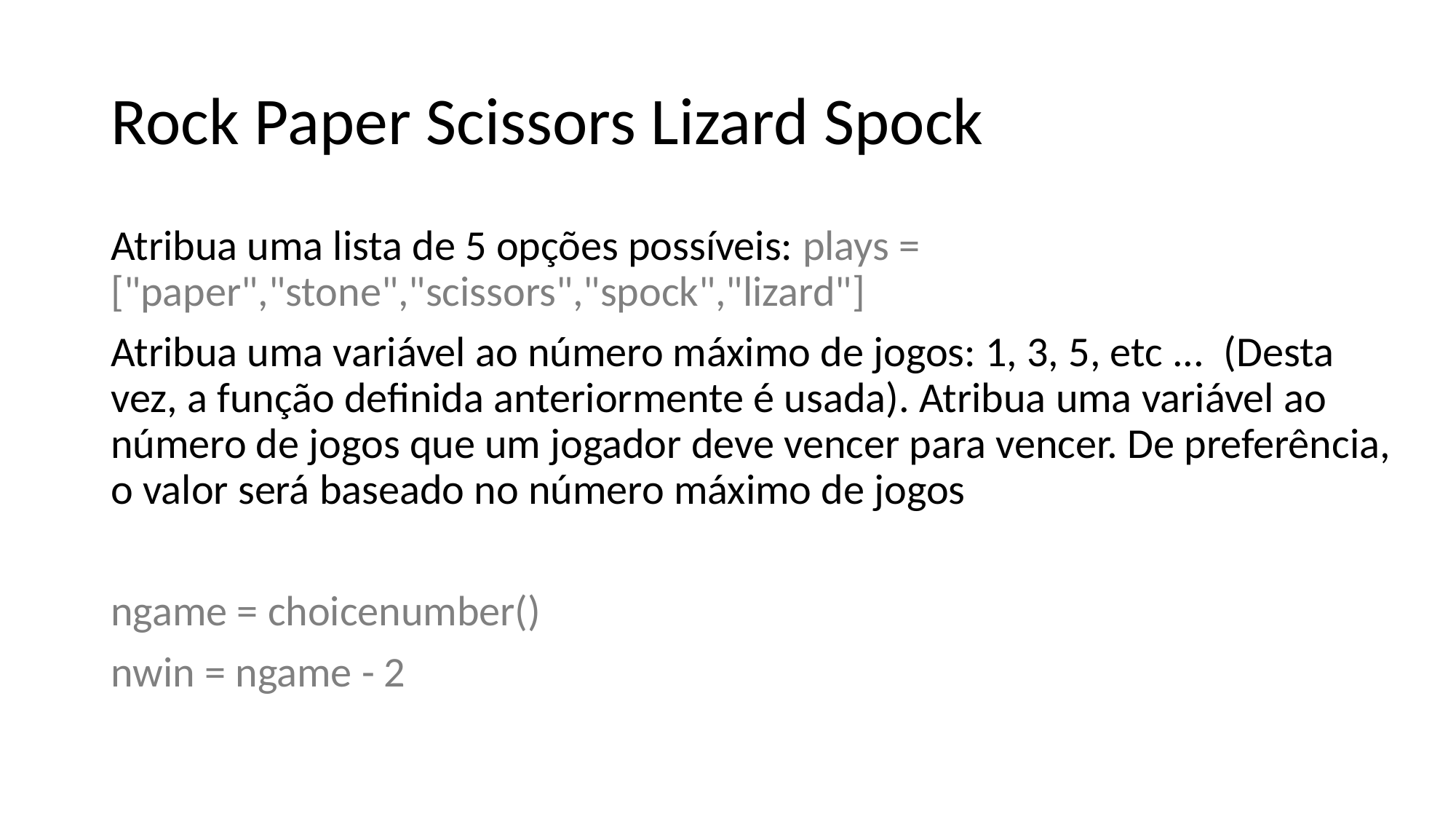

# Rock Paper Scissors Lizard Spock
Atribua uma lista de 5 opções possíveis: plays = ["paper","stone","scissors","spock","lizard"]
Atribua uma variável ao número máximo de jogos: 1, 3, 5, etc ...  (Desta vez, a função definida anteriormente é usada). Atribua uma variável ao número de jogos que um jogador deve vencer para vencer. De preferência, o valor será baseado no número máximo de jogos

ngame = choicenumber()
nwin = ngame - 2